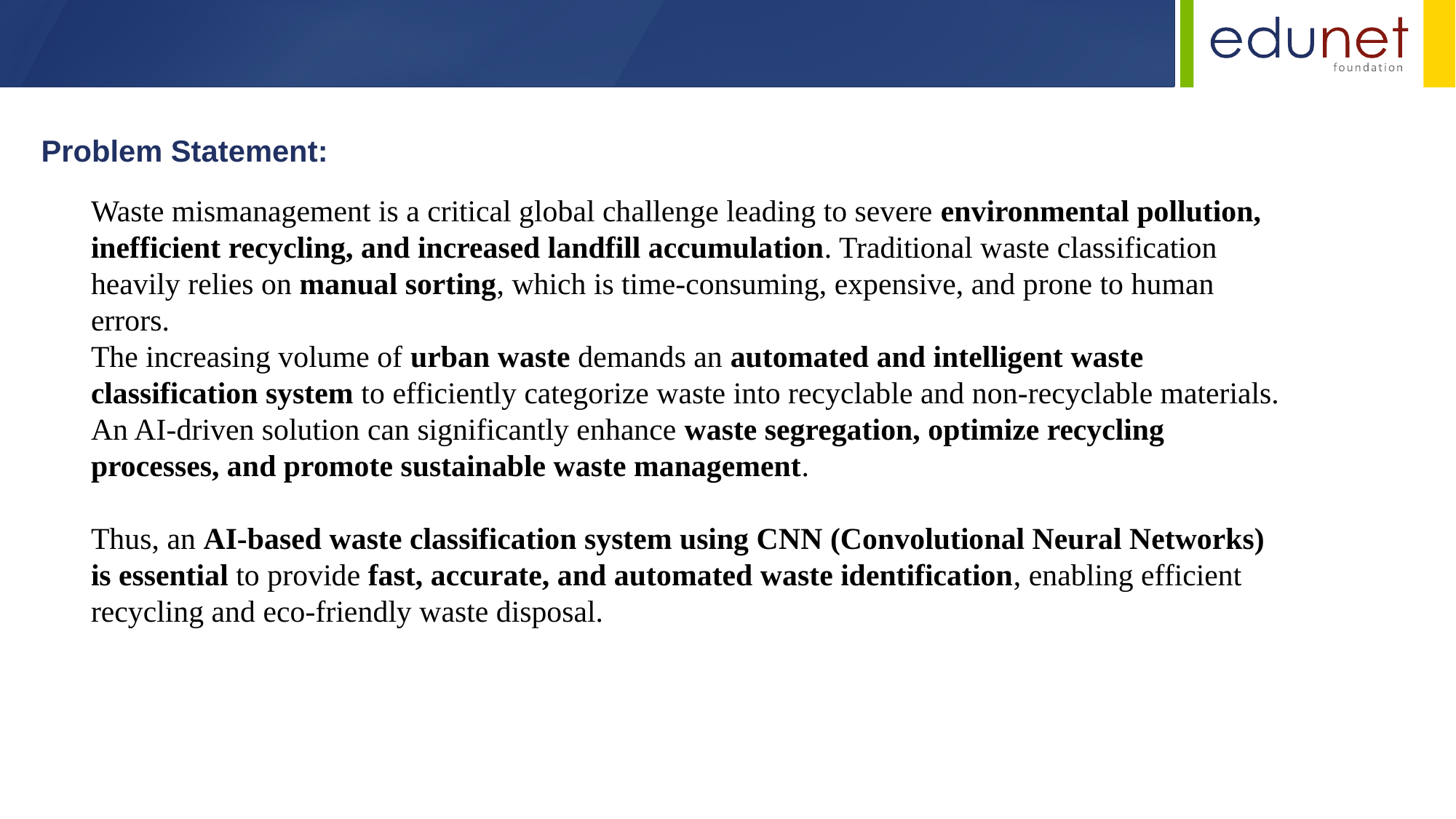

Problem Statement:
Waste mismanagement is a critical global challenge leading to severe environmental pollution, inefficient recycling, and increased landfill accumulation. Traditional waste classification heavily relies on manual sorting, which is time-consuming, expensive, and prone to human errors.
The increasing volume of urban waste demands an automated and intelligent waste classification system to efficiently categorize waste into recyclable and non-recyclable materials. An AI-driven solution can significantly enhance waste segregation, optimize recycling processes, and promote sustainable waste management.

Thus, an AI-based waste classification system using CNN (Convolutional Neural Networks) is essential to provide fast, accurate, and automated waste identification, enabling efficient recycling and eco-friendly waste disposal.